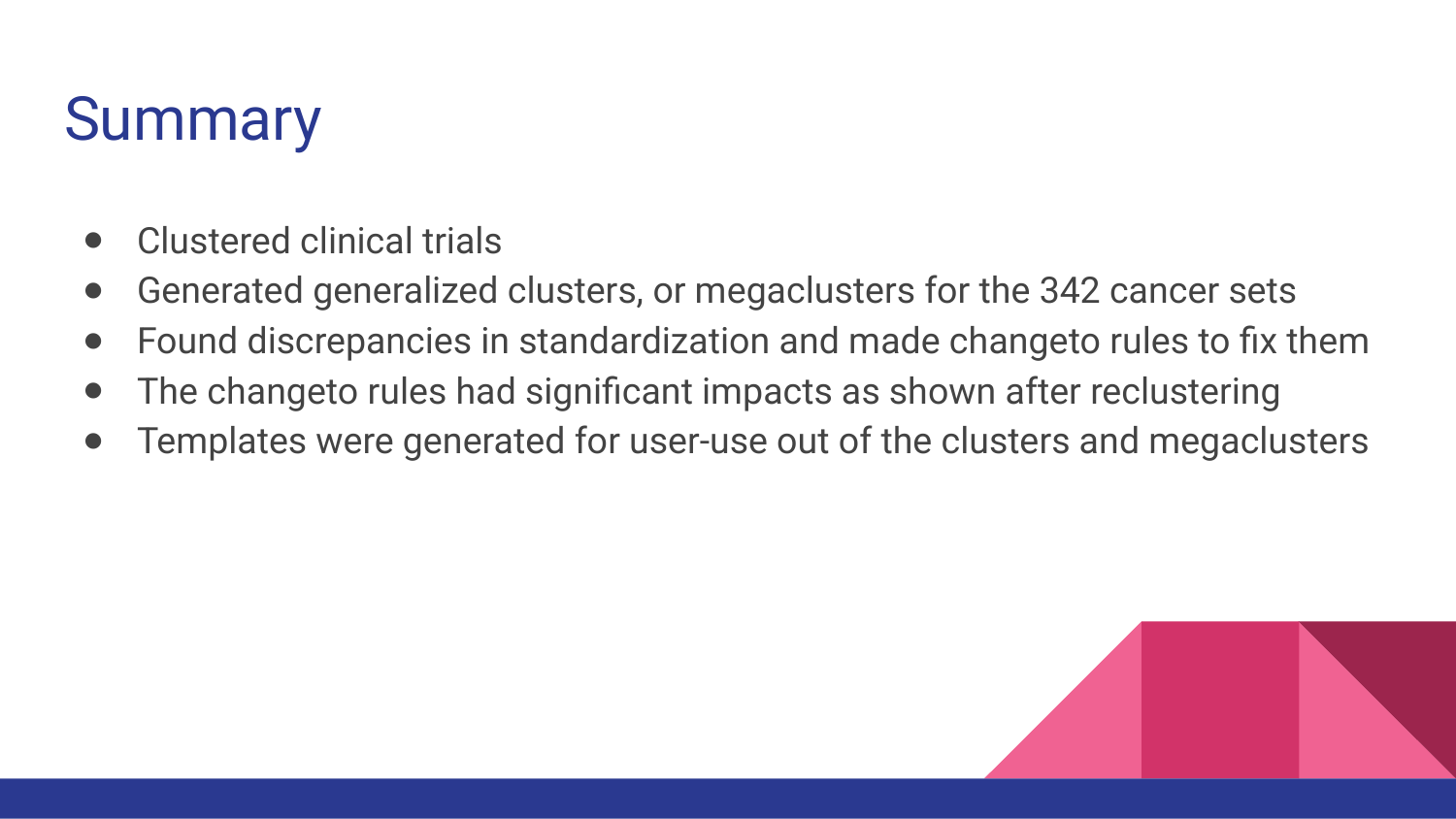

# Summary
Clustered clinical trials
Generated generalized clusters, or megaclusters for the 342 cancer sets
Found discrepancies in standardization and made changeto rules to fix them
The changeto rules had significant impacts as shown after reclustering
Templates were generated for user-use out of the clusters and megaclusters